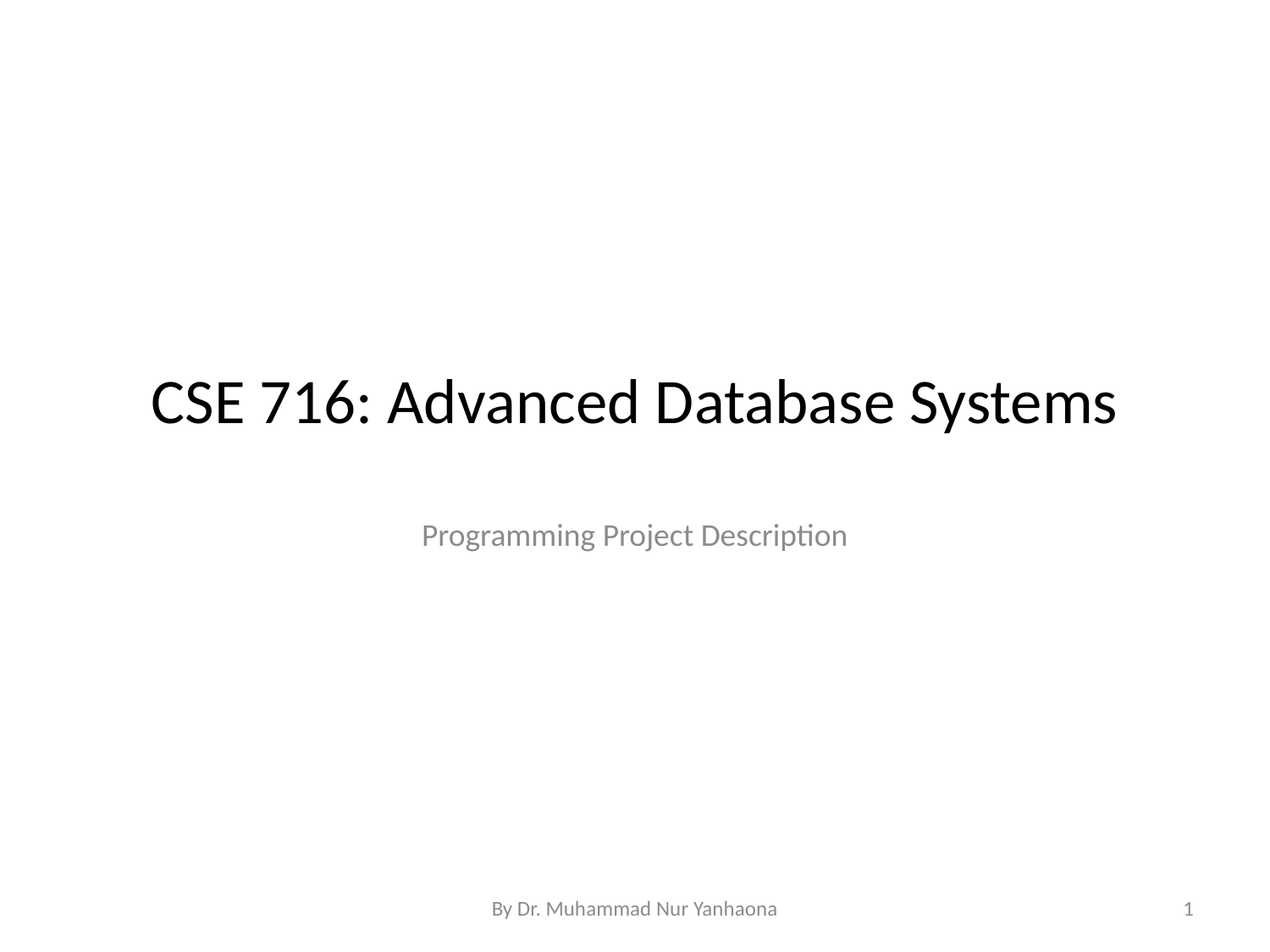

# CSE 716: Advanced Database Systems
Programming Project Description
By Dr. Muhammad Nur Yanhaona
1